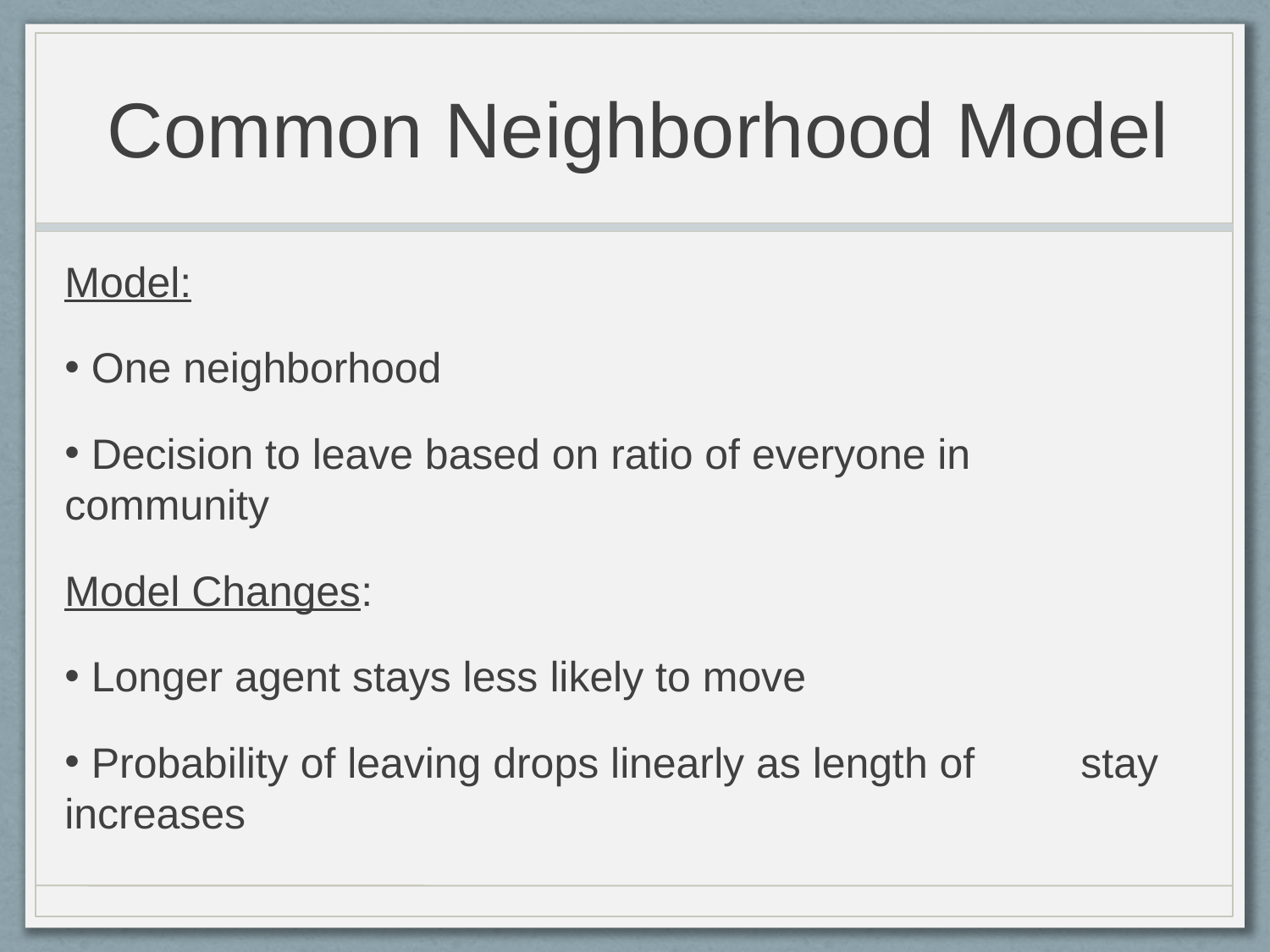

# Common Neighborhood Model
Model:
 One neighborhood
 Decision to leave based on ratio of everyone in 	community
Model Changes:
 Longer agent stays less likely to move
 Probability of leaving drops linearly as length of 	stay increases